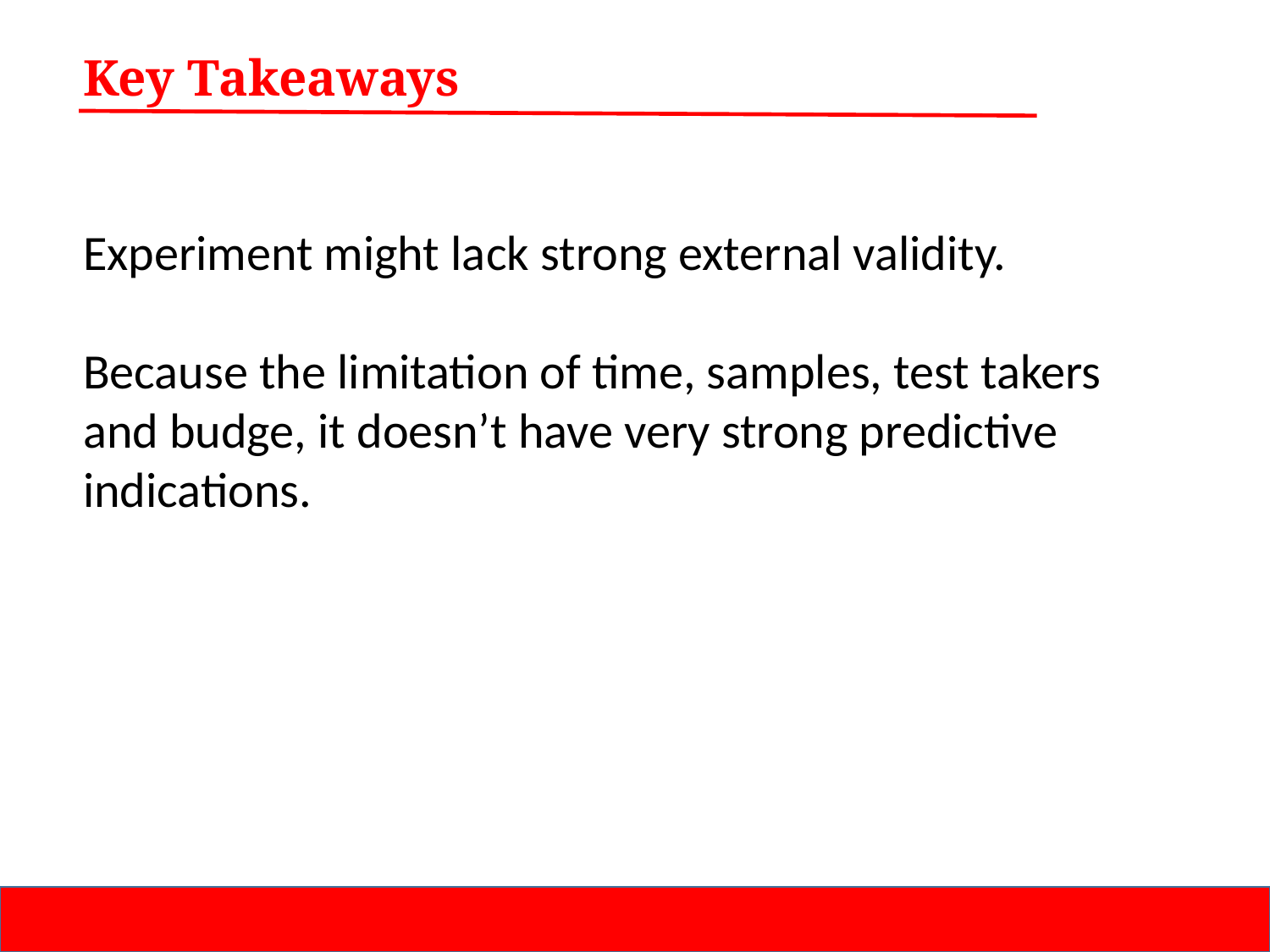

Key Takeaways
Experiment might lack strong external validity.

Because the limitation of time, samples, test takers and budge, it doesn’t have very strong predictive indications.